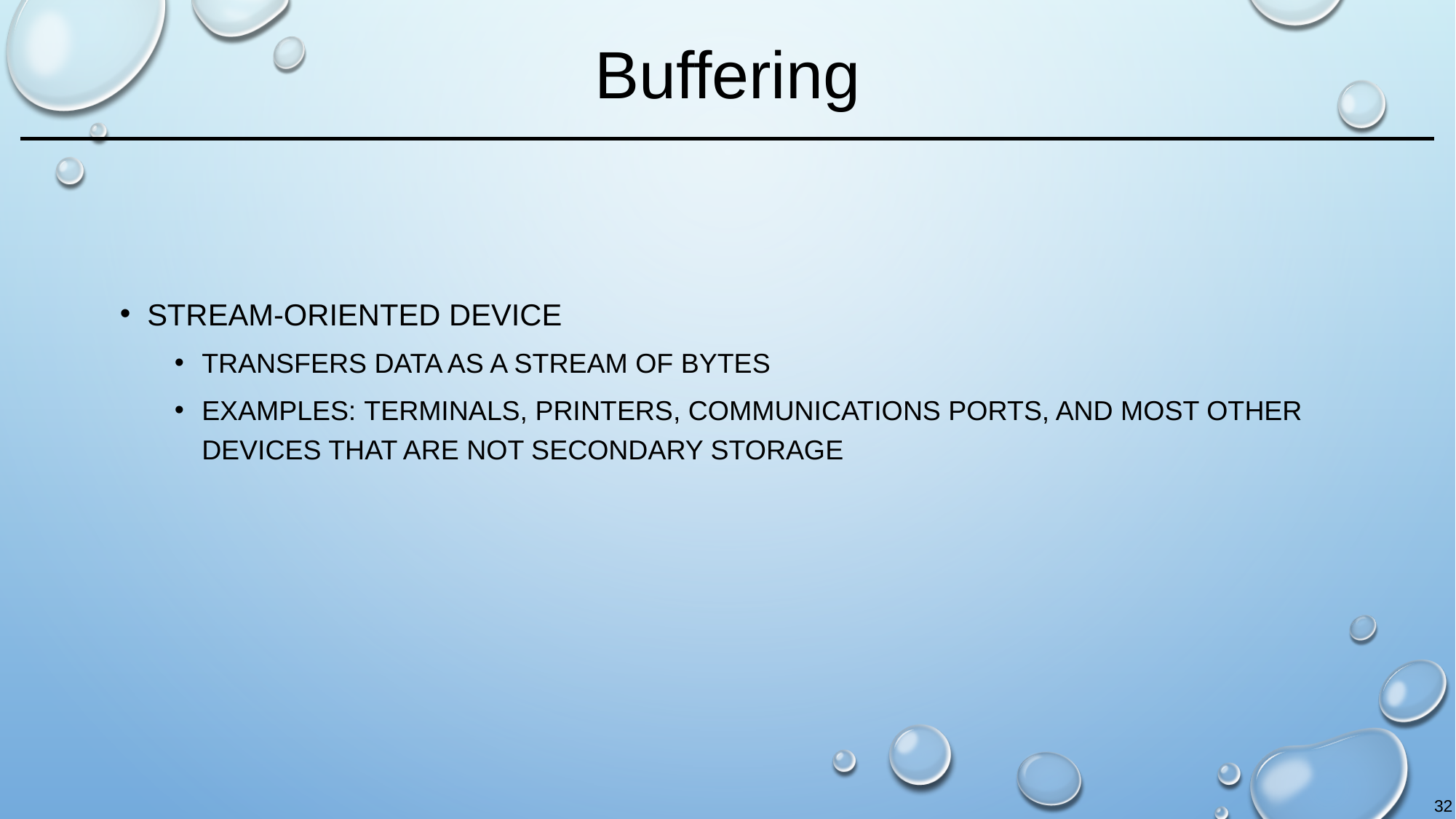

# Buffering
Stream-oriented device
Transfers data as a stream of bytes
Examples: terminals, printers, communications ports, and most other devices that are not secondary storage
32